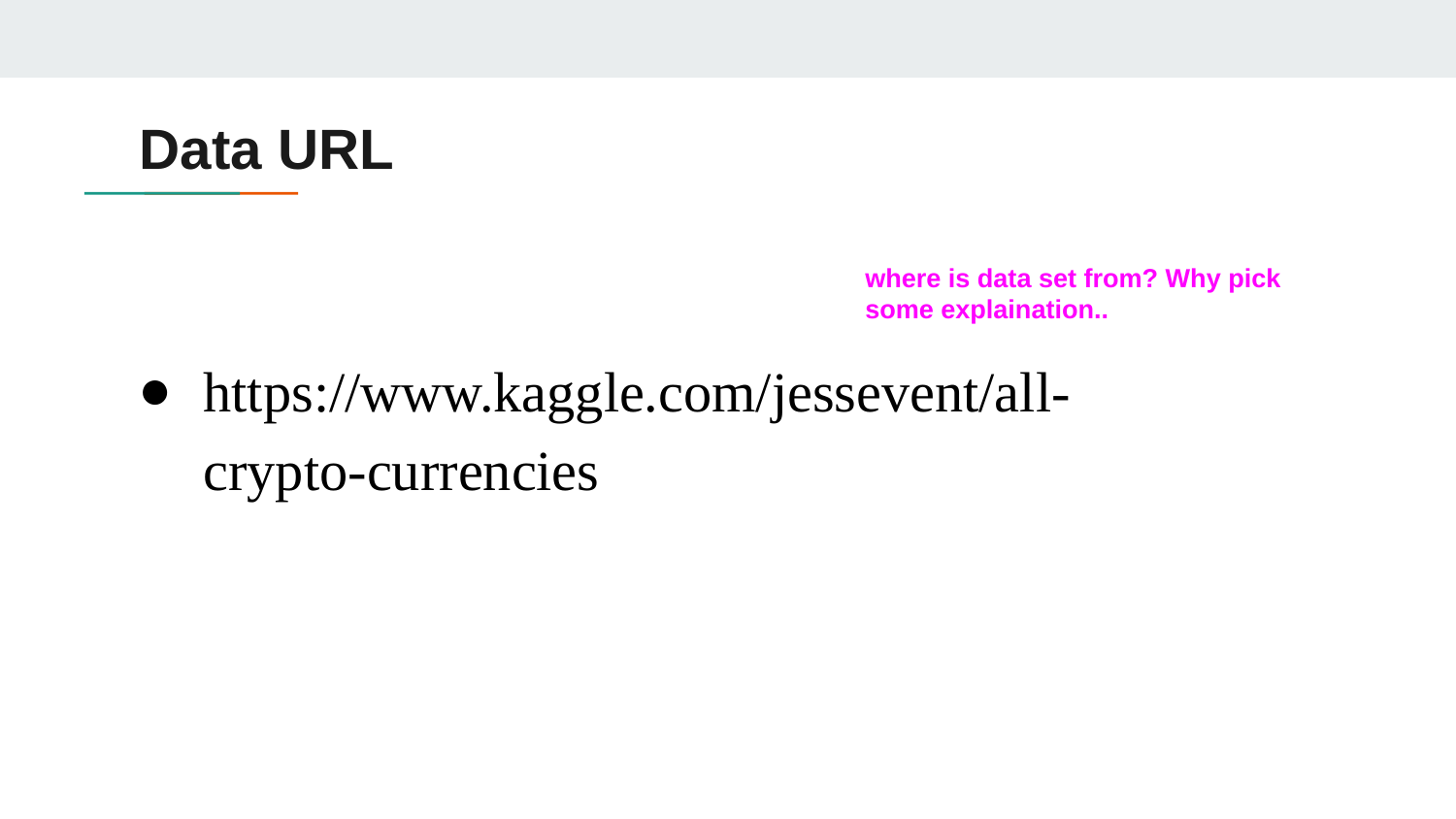

# Data URL
where is data set from? Why pick some explaination..
https://www.kaggle.com/jessevent/all-crypto-currencies